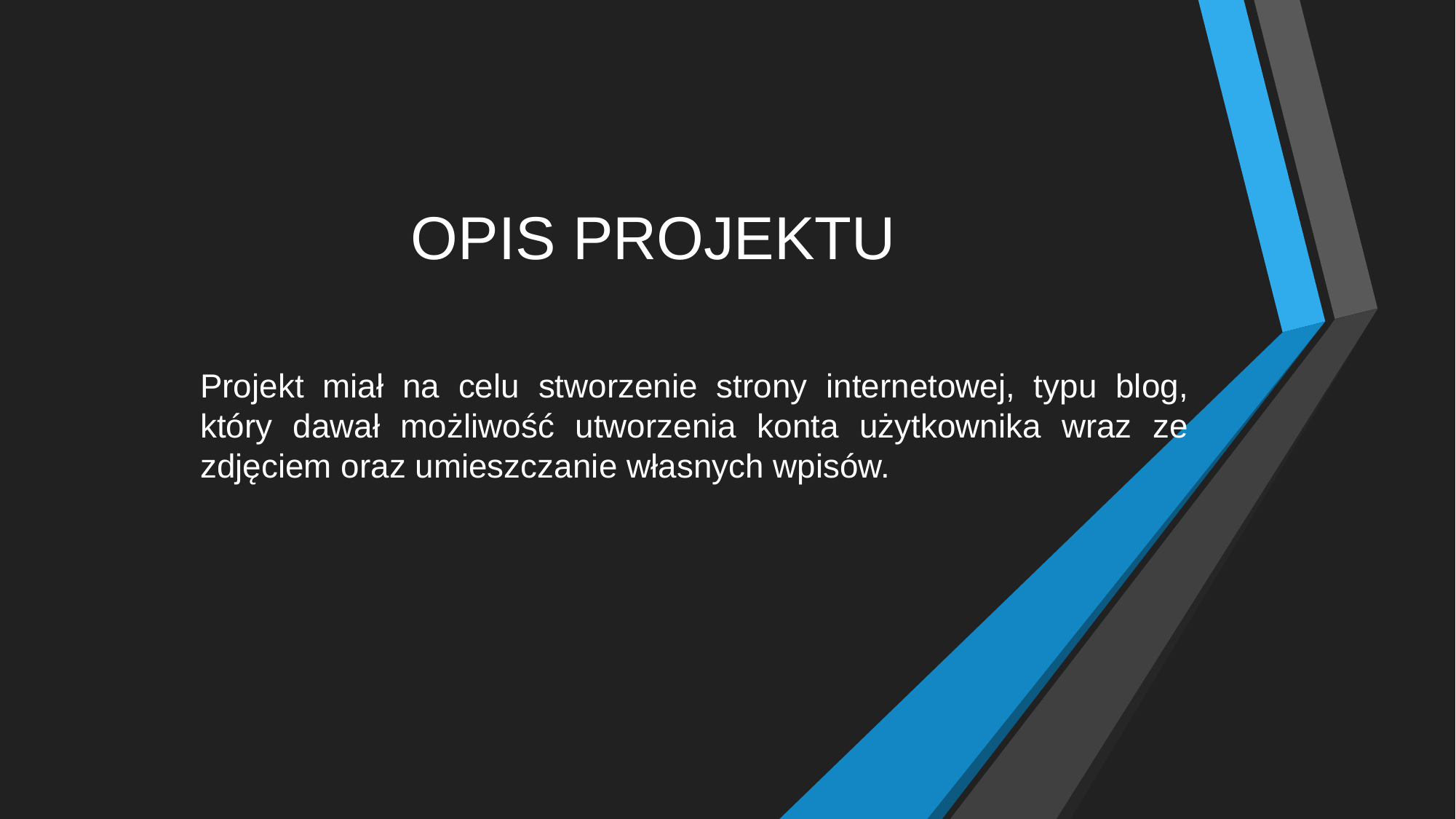

# OPIS PROJEKTU
Projekt miał na celu stworzenie strony internetowej, typu blog, który dawał możliwość utworzenia konta użytkownika wraz ze zdjęciem oraz umieszczanie własnych wpisów.